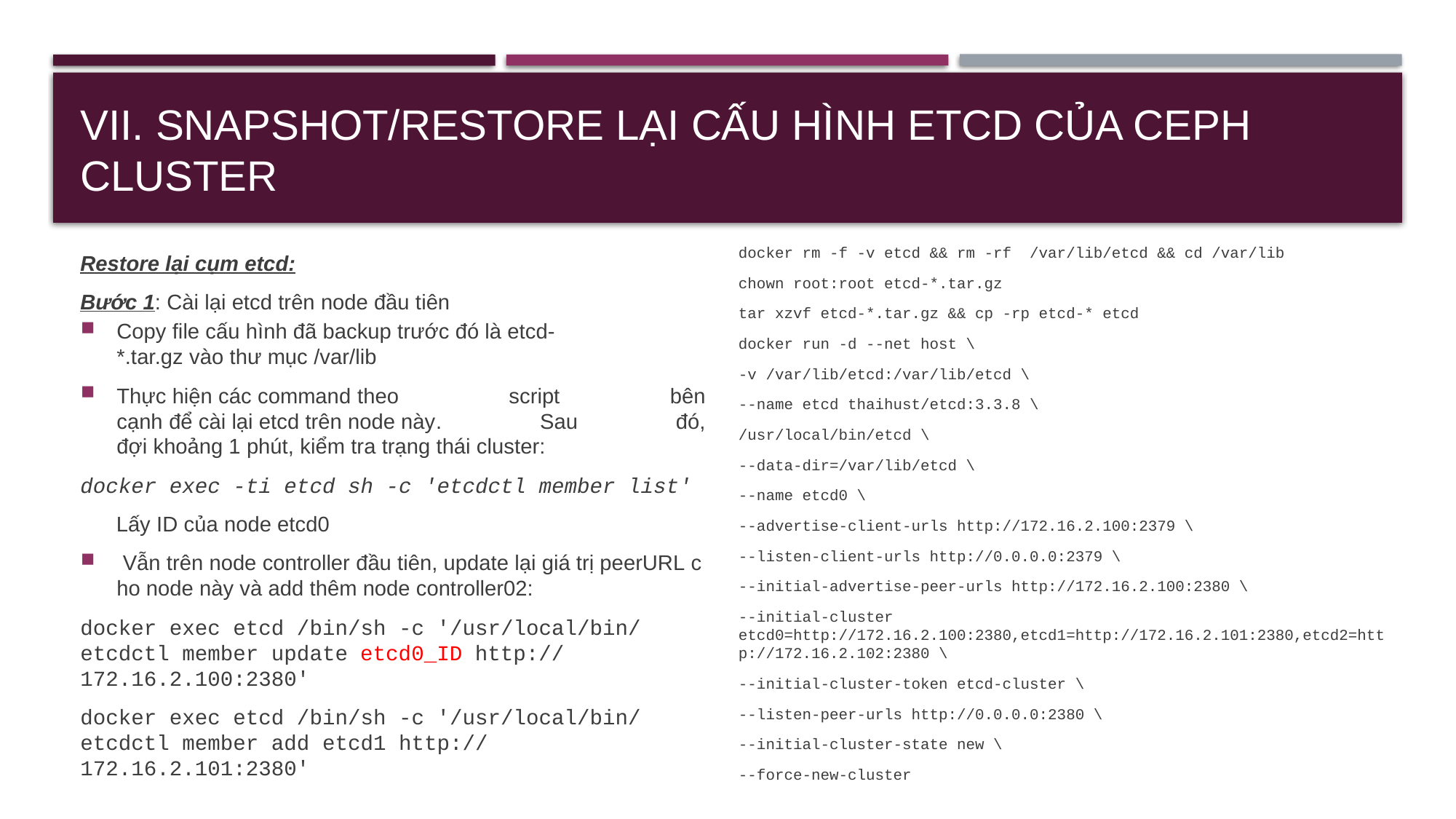

# VII. Snapshot/restore lại cấu hình etcd của Ceph cluster

Restore lại cụm etcd:
Bước 1: Cài lại etcd trên node đầu tiên
Copy file cấu hình đã backup trước đó là etcd-*.tar.gz vào thư mục /var/lib
Thực hiện các command theo script bên cạnh để cài lại etcd trên node này. Sau đó, đợi khoảng 1 phút, kiểm tra trạng thái cluster:
docker exec -ti etcd sh -c 'etcdctl member list'
      Lấy ID của node etcd0
 Vẫn trên node controller đầu tiên, update lại giá trị peerURL cho node này và add thêm node controller02:
docker exec etcd /bin/sh -c '/usr/local/bin/etcdctl member update etcd0_ID http://172.16.2.100:2380'
docker exec etcd /bin/sh -c '/usr/local/bin/etcdctl member add etcd1 http://172.16.2.101:2380'

docker rm -f -v etcd && rm -rf  /var/lib/etcd && cd /var/lib
chown root:root etcd-*.tar.gz
tar xzvf etcd-*.tar.gz && cp -rp etcd-* etcd
docker run -d --net host \
-v /var/lib/etcd:/var/lib/etcd \
--name etcd thaihust/etcd:3.3.8 \
/usr/local/bin/etcd \
--data-dir=/var/lib/etcd \
--name etcd0 \
--advertise-client-urls http://172.16.2.100:2379 \
--listen-client-urls http://0.0.0.0:2379 \
--initial-advertise-peer-urls http://172.16.2.100:2380 \
--initial-cluster etcd0=http://172.16.2.100:2380,etcd1=http://172.16.2.101:2380,etcd2=http://172.16.2.102:2380 \
--initial-cluster-token etcd-cluster \
--listen-peer-urls http://0.0.0.0:2380 \
--initial-cluster-state new \
--force-new-cluster